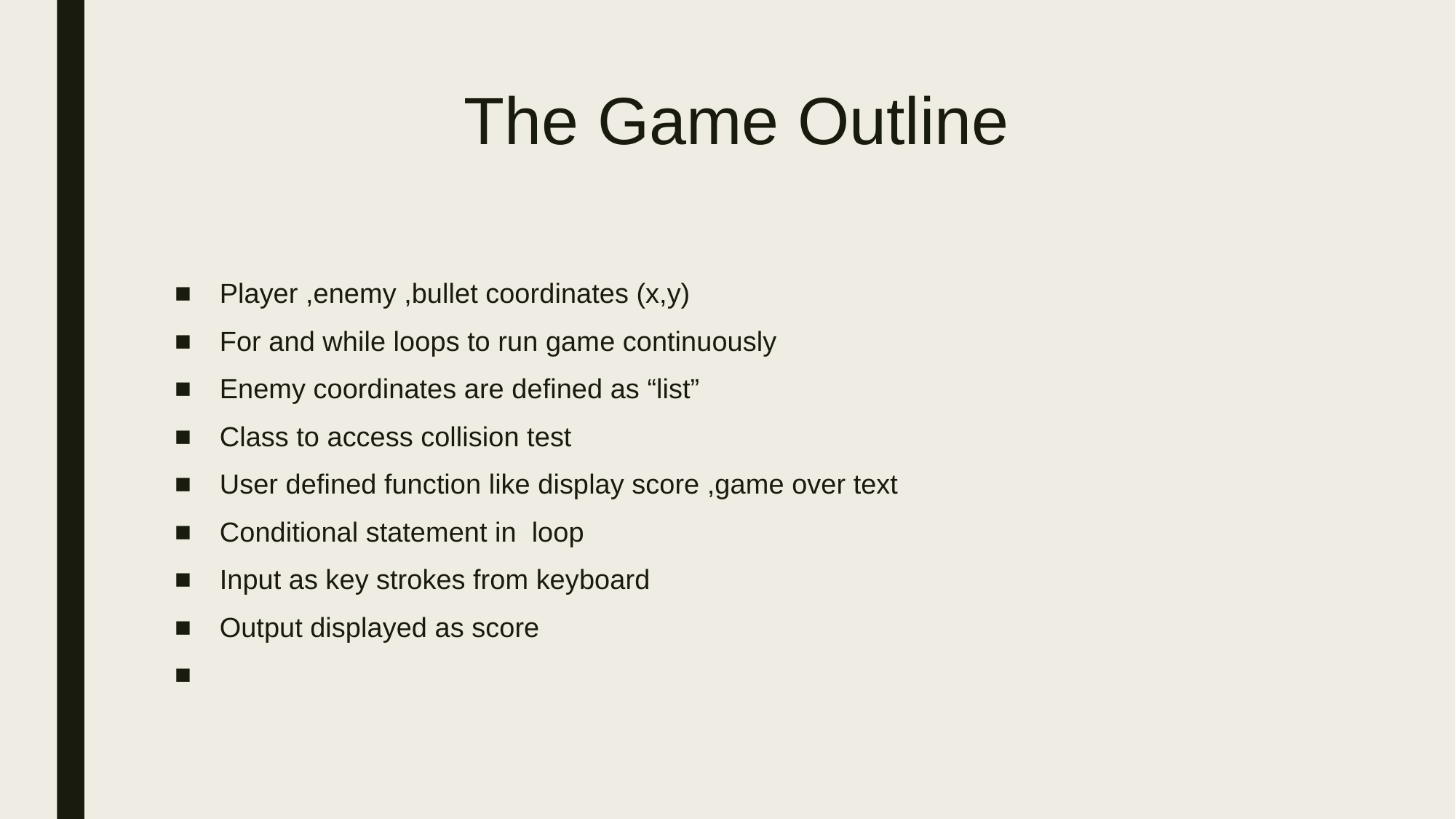

# The Game Outline
Player ,enemy ,bullet coordinates (x,y)
For and while loops to run game continuously
Enemy coordinates are defined as “list”
Class to access collision test
User defined function like display score ,game over text
Conditional statement in  loop
Input as key strokes from keyboard
Output displayed as score